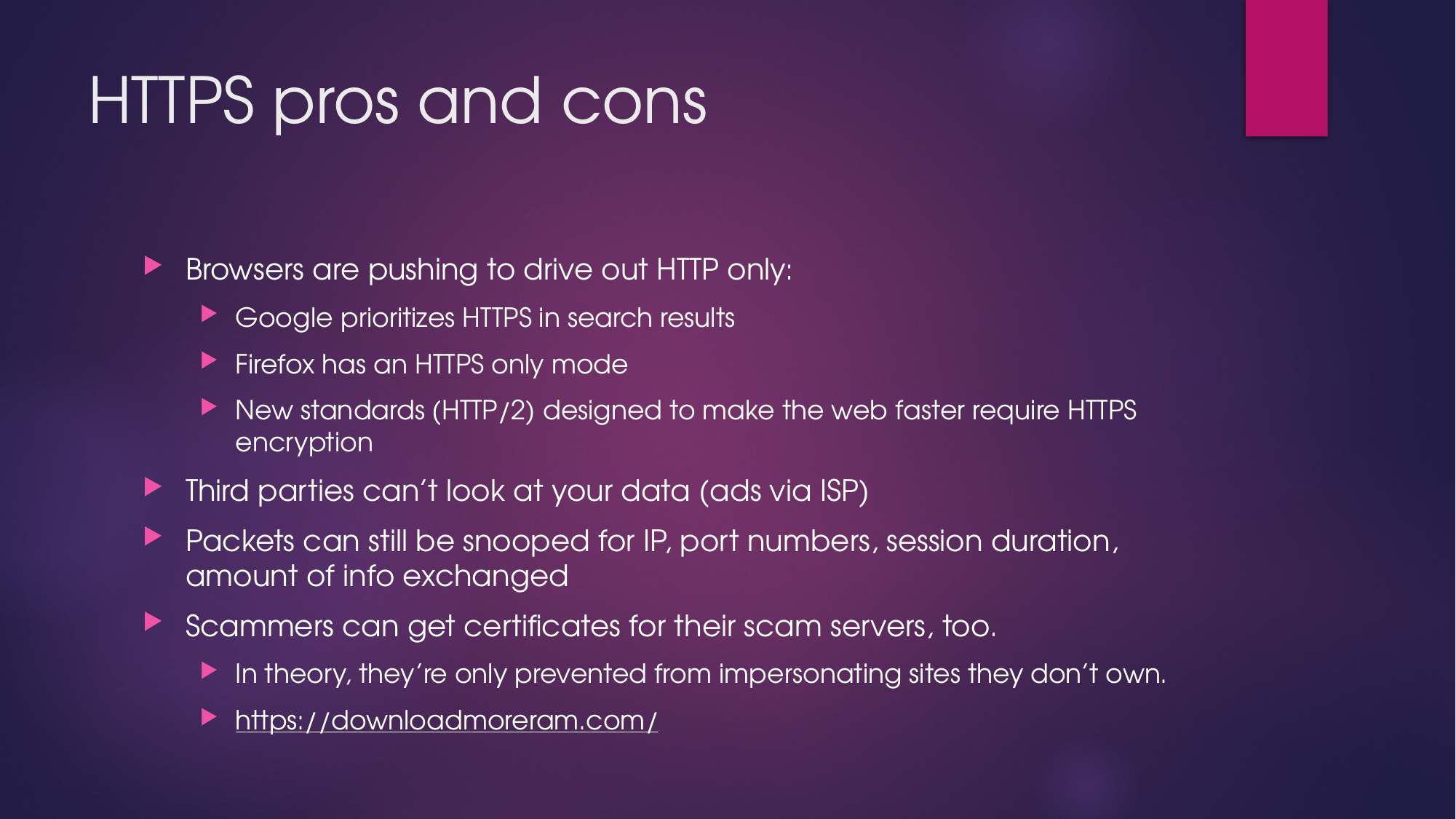

# HTTPS pros and cons
Browsers are pushing to drive out HTTP only:
Google prioritizes HTTPS in search results
Firefox has an HTTPS only mode
New standards (HTTP/2) designed to make the web faster require HTTPS encryption
Third parties can’t look at your data (ads via ISP)
Packets can still be snooped for IP, port numbers, session duration, amount of info exchanged
Scammers can get certificates for their scam servers, too.
In theory, they’re only prevented from impersonating sites they don’t own.
https://downloadmoreram.com/